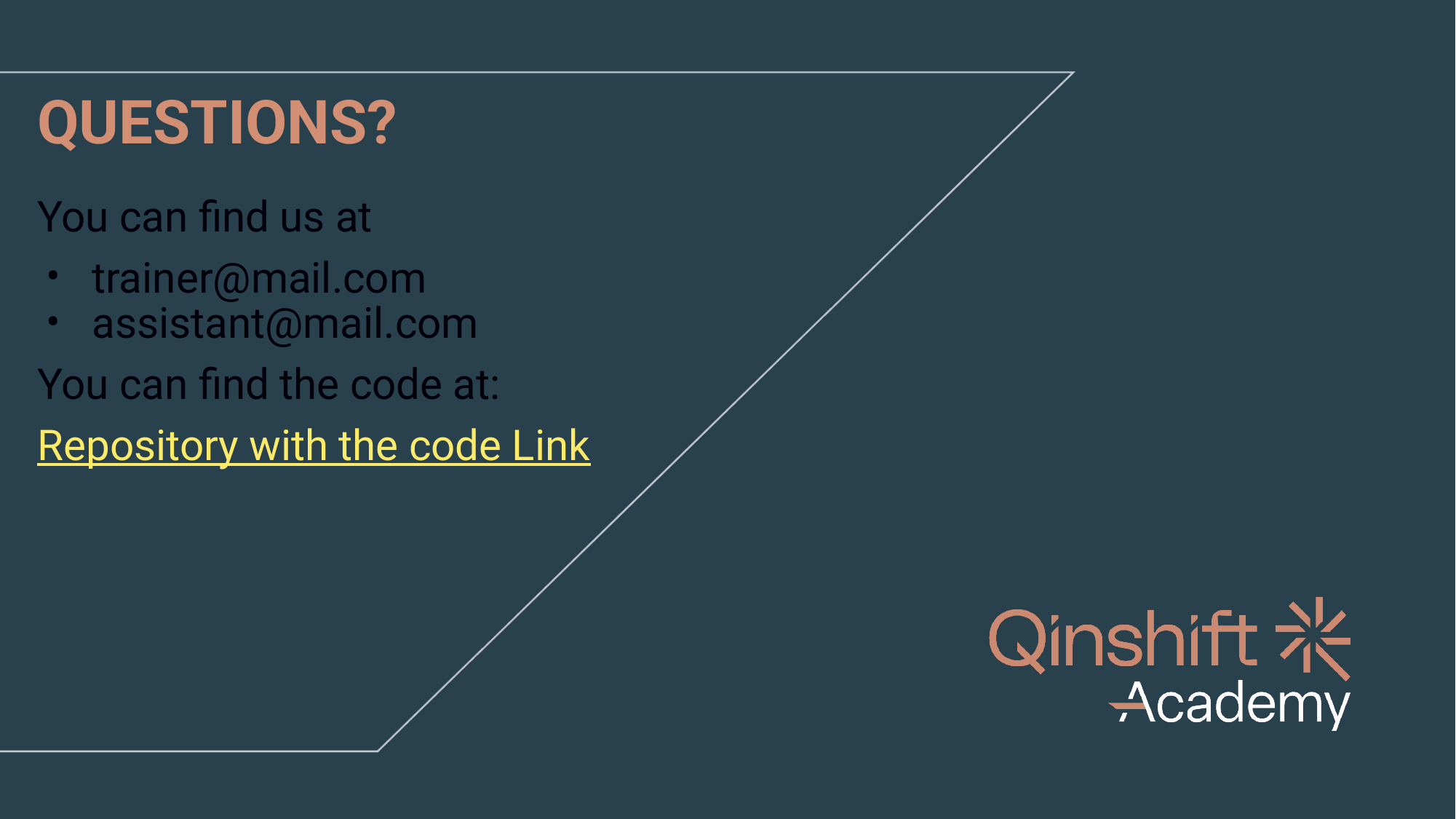

QUESTIONS?
You can find us at
trainer@mail.com
assistant@mail.com
You can find the code at:
Repository with the code Link